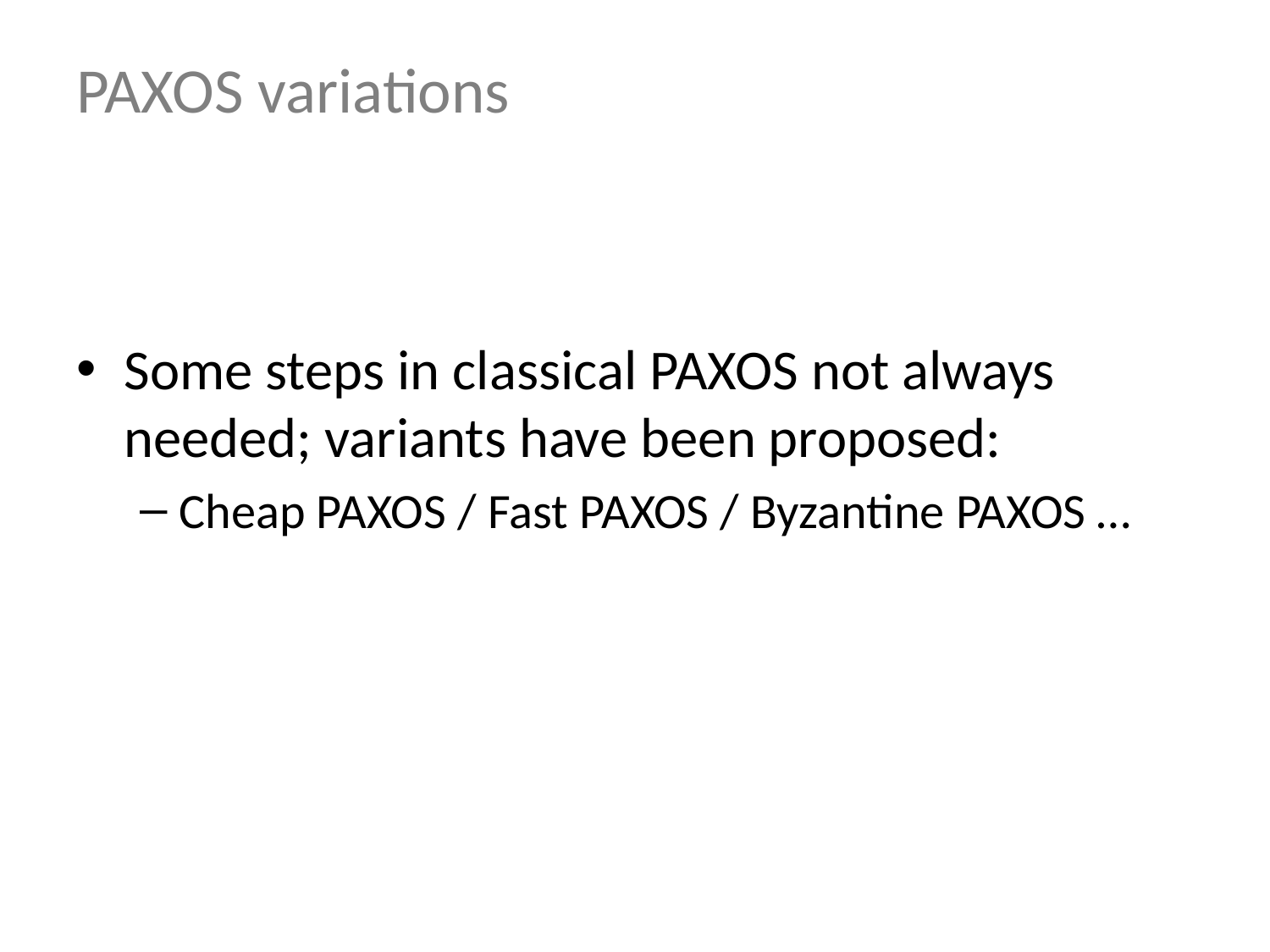

# PAXOS variations

Some steps in classical PAXOS not always needed; variants have been proposed:
Cheap PAXOS / Fast PAXOS / Byzantine PAXOS …